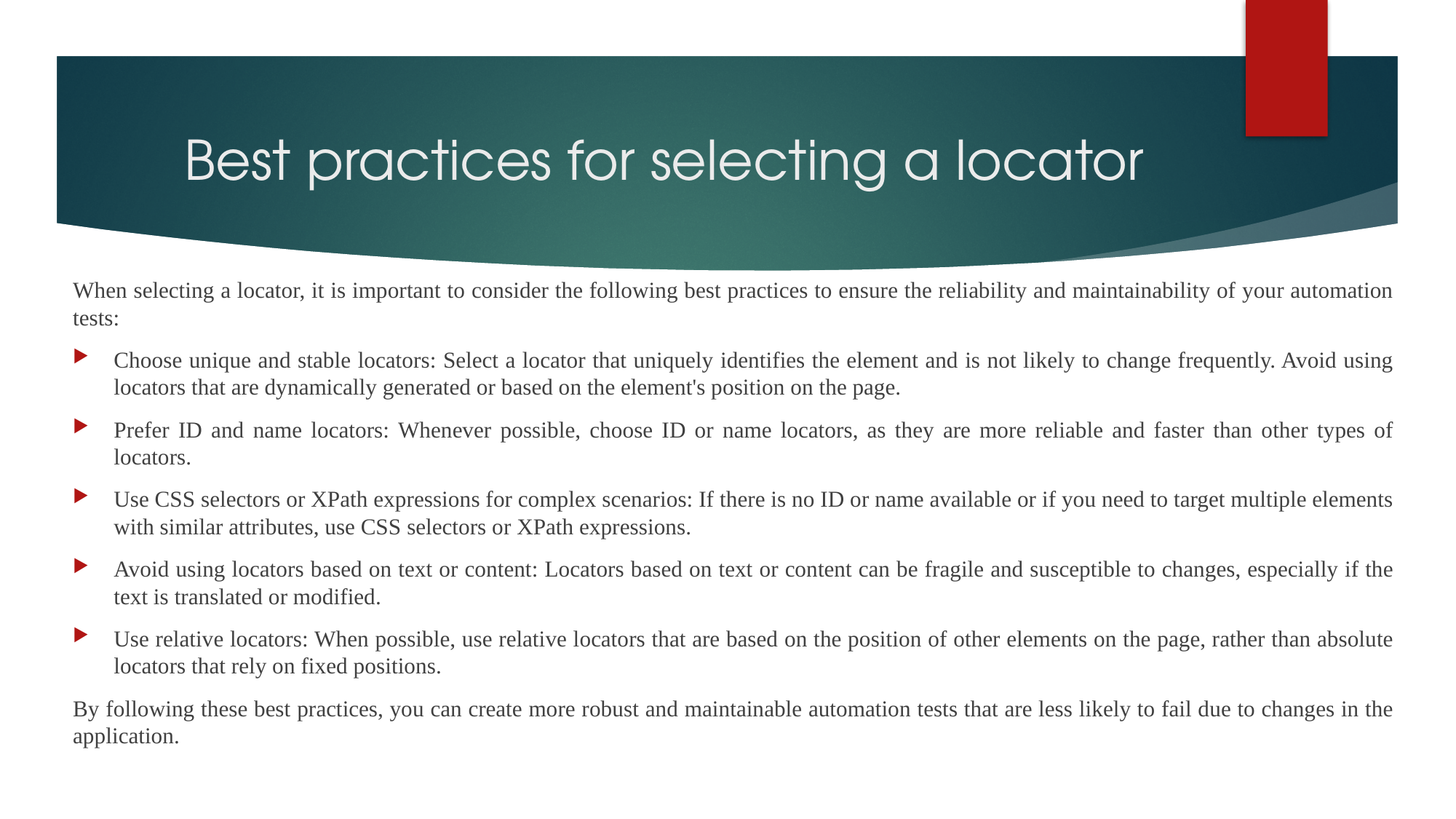

# Best practices for selecting a locator
When selecting a locator, it is important to consider the following best practices to ensure the reliability and maintainability of your automation tests:
Choose unique and stable locators: Select a locator that uniquely identifies the element and is not likely to change frequently. Avoid using locators that are dynamically generated or based on the element's position on the page.
Prefer ID and name locators: Whenever possible, choose ID or name locators, as they are more reliable and faster than other types of locators.
Use CSS selectors or XPath expressions for complex scenarios: If there is no ID or name available or if you need to target multiple elements with similar attributes, use CSS selectors or XPath expressions.
Avoid using locators based on text or content: Locators based on text or content can be fragile and susceptible to changes, especially if the text is translated or modified.
Use relative locators: When possible, use relative locators that are based on the position of other elements on the page, rather than absolute locators that rely on fixed positions.
By following these best practices, you can create more robust and maintainable automation tests that are less likely to fail due to changes in the application.